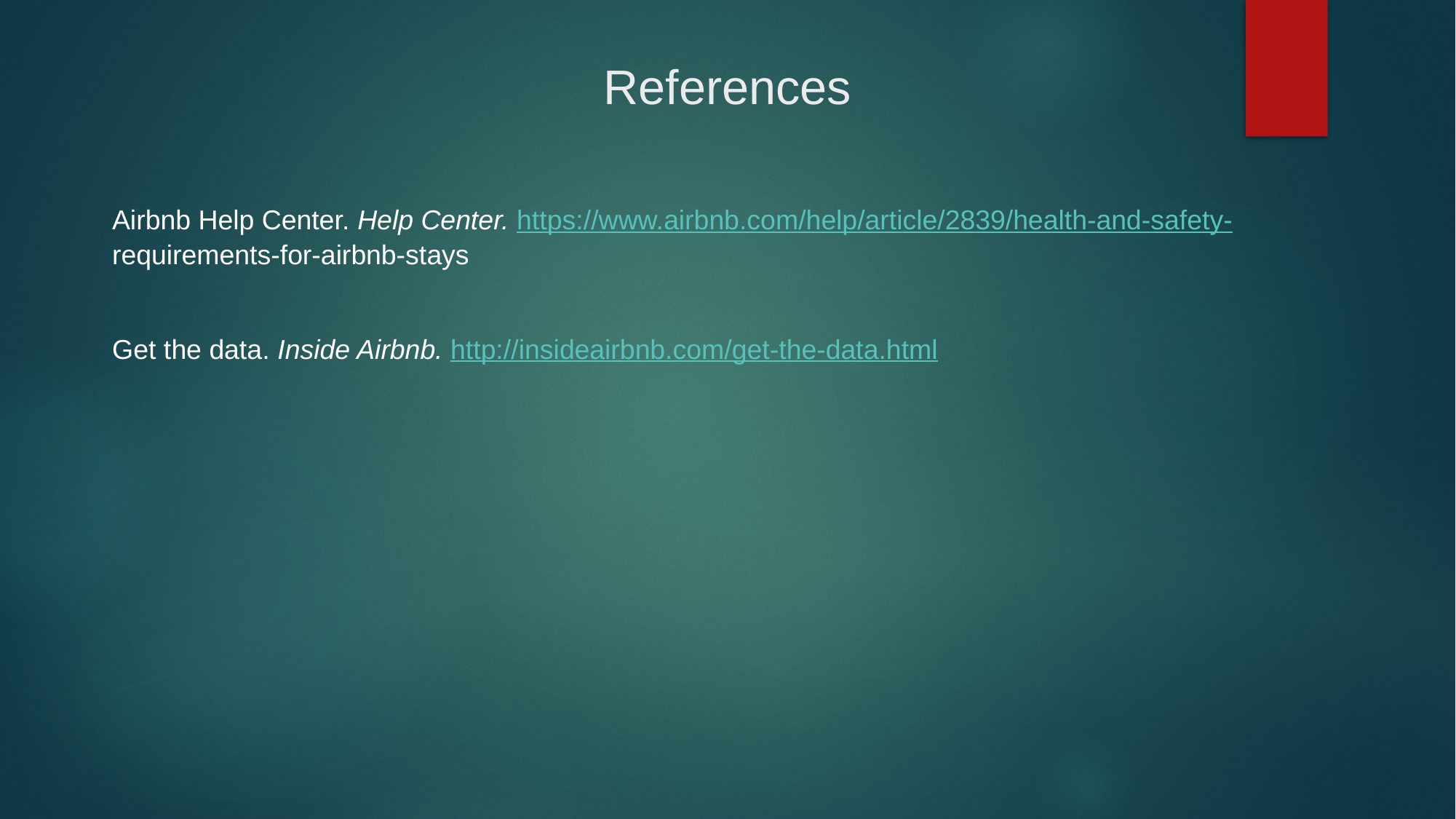

# References
Airbnb Help Center. Help Center. https://www.airbnb.com/help/article/2839/health-and-safety-	requirements-for-airbnb-stays

Get the data. Inside Airbnb. http://insideairbnb.com/get-the-data.html